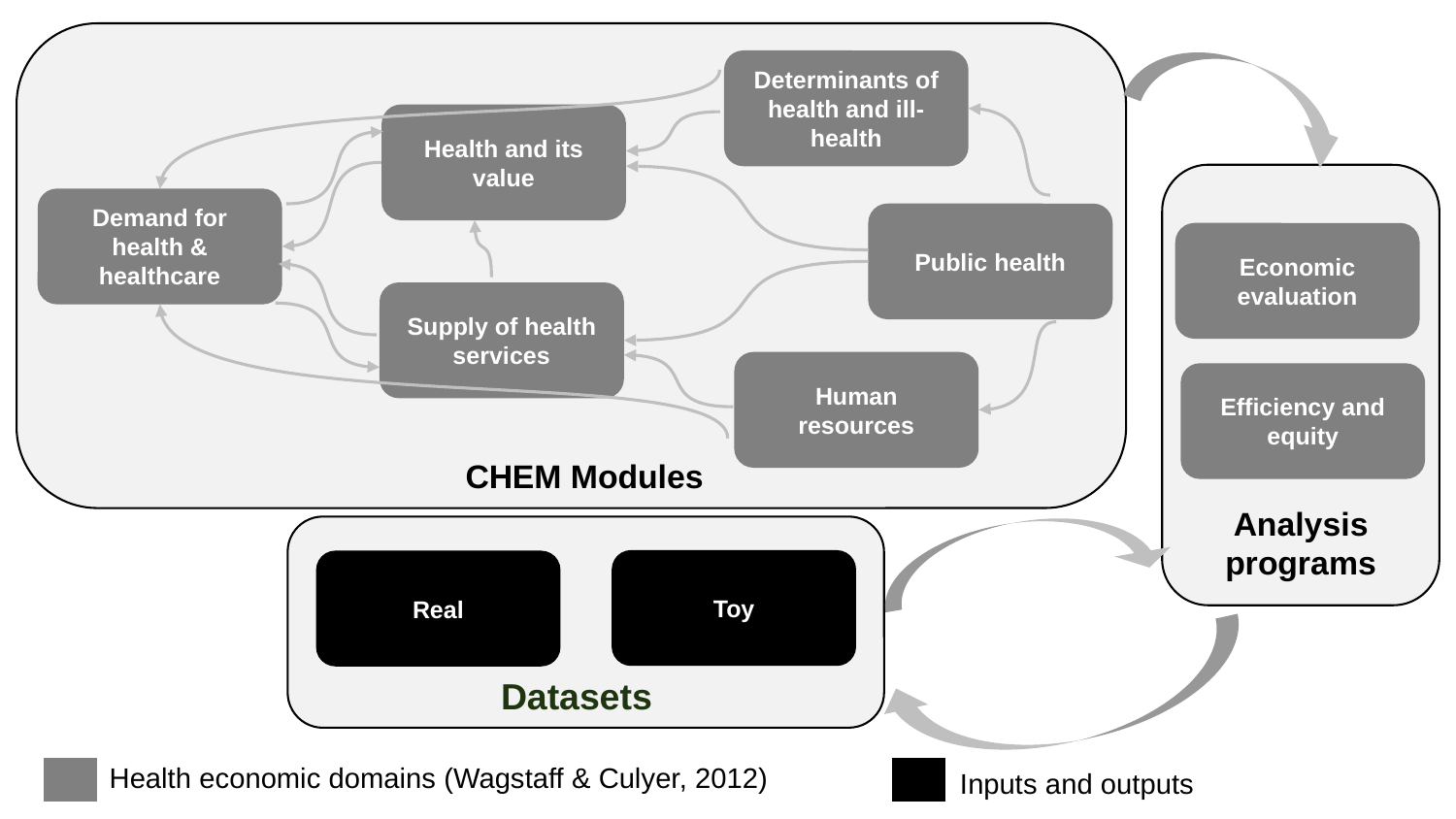

Determinants of health and ill-health
Health and its value

Demand for health & healthcare
Public health
Economic evaluation
Supply of health services
Human resources
Efficiency and equity

CHEM Modules
Analysis programs

Toy
Real
Datasets
Health economic domains (Wagstaff & Culyer, 2012)

Inputs and outputs